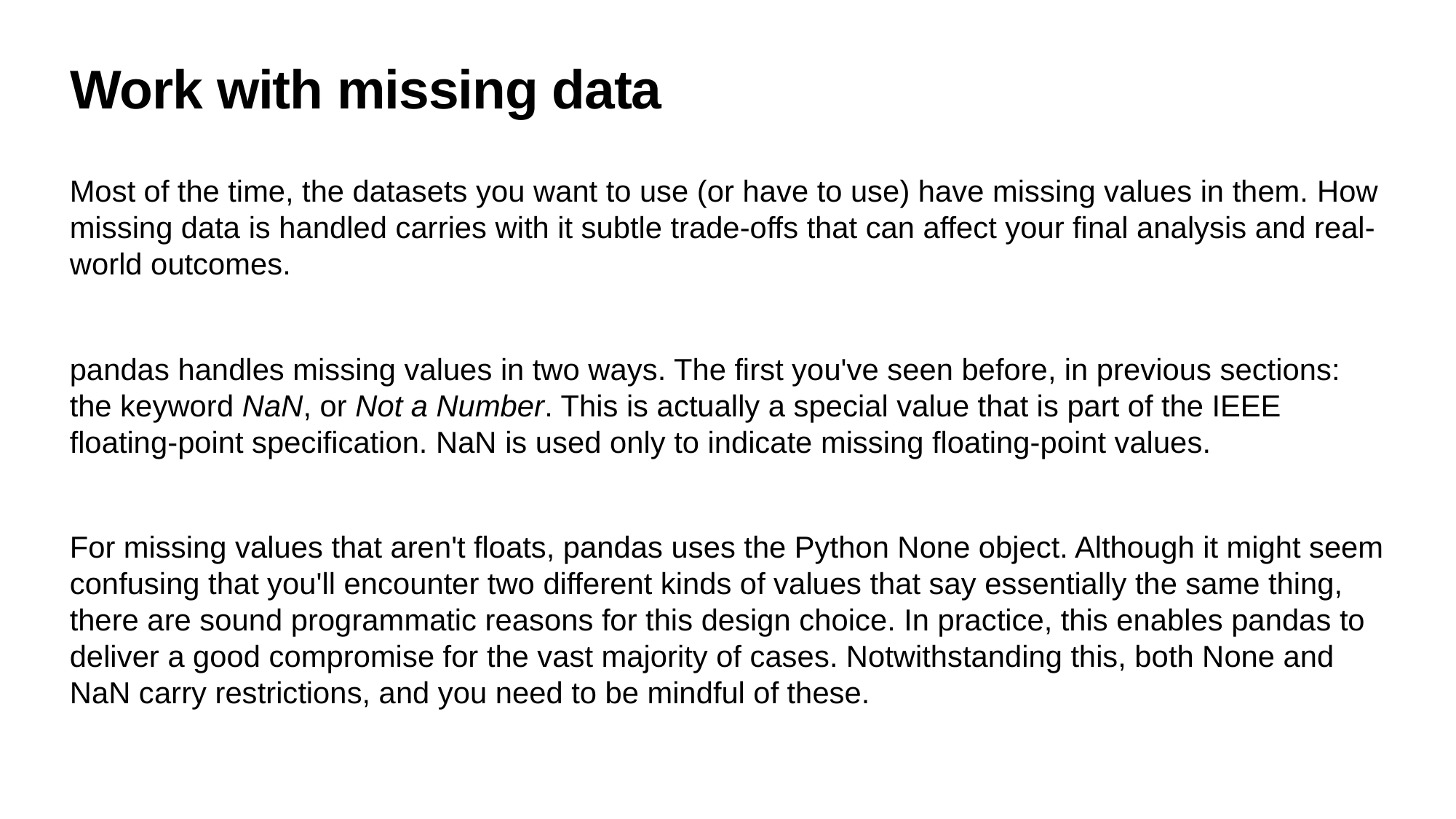

# Work with missing data
Most of the time, the datasets you want to use (or have to use) have missing values in them. How missing data is handled carries with it subtle trade-offs that can affect your final analysis and real-world outcomes.

pandas handles missing values in two ways. The first you've seen before, in previous sections: the keyword NaN, or Not a Number. This is actually a special value that is part of the IEEE floating-point specification. NaN is used only to indicate missing floating-point values.

For missing values that aren't floats, pandas uses the Python None object. Although it might seem confusing that you'll encounter two different kinds of values that say essentially the same thing, there are sound programmatic reasons for this design choice. In practice, this enables pandas to deliver a good compromise for the vast majority of cases. Notwithstanding this, both None and NaN carry restrictions, and you need to be mindful of these.